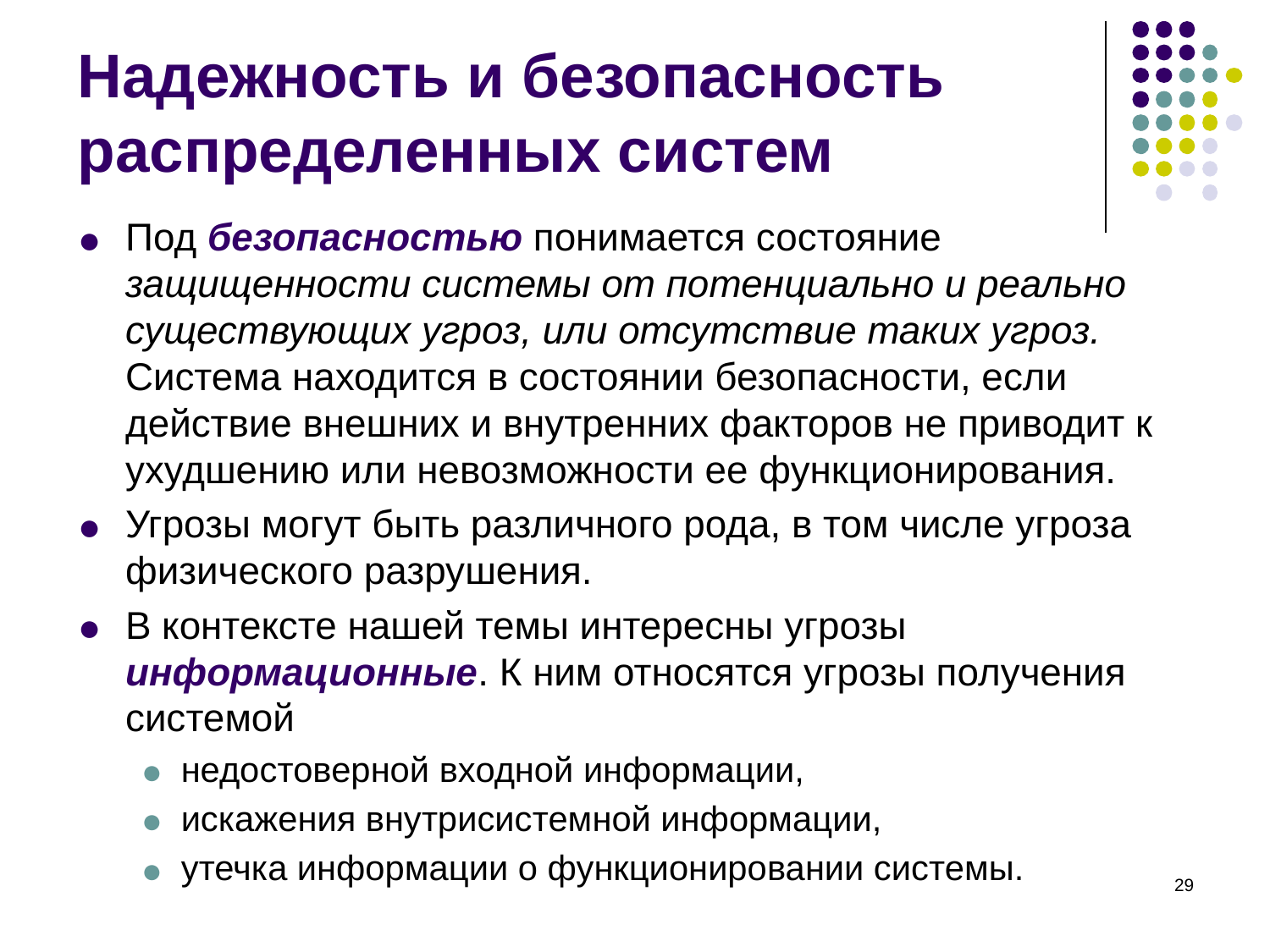

Надежность и безопасность распределенных систем
Под безопасностью понимается состояние защищенности системы от потенциально и реально существующих угроз, или отсутствие таких угроз. Система находится в состоянии безопасности, если действие внешних и внутренних факторов не приводит к ухудшению или невозможности ее функционирования.
Угрозы могут быть различного рода, в том числе угроза физического разрушения.
В контексте нашей темы интересны угрозы информационные. К ним относятся угрозы получения системой
недостоверной входной информации,
искажения внутрисистемной информации,
утечка информации о функционировании системы.
29